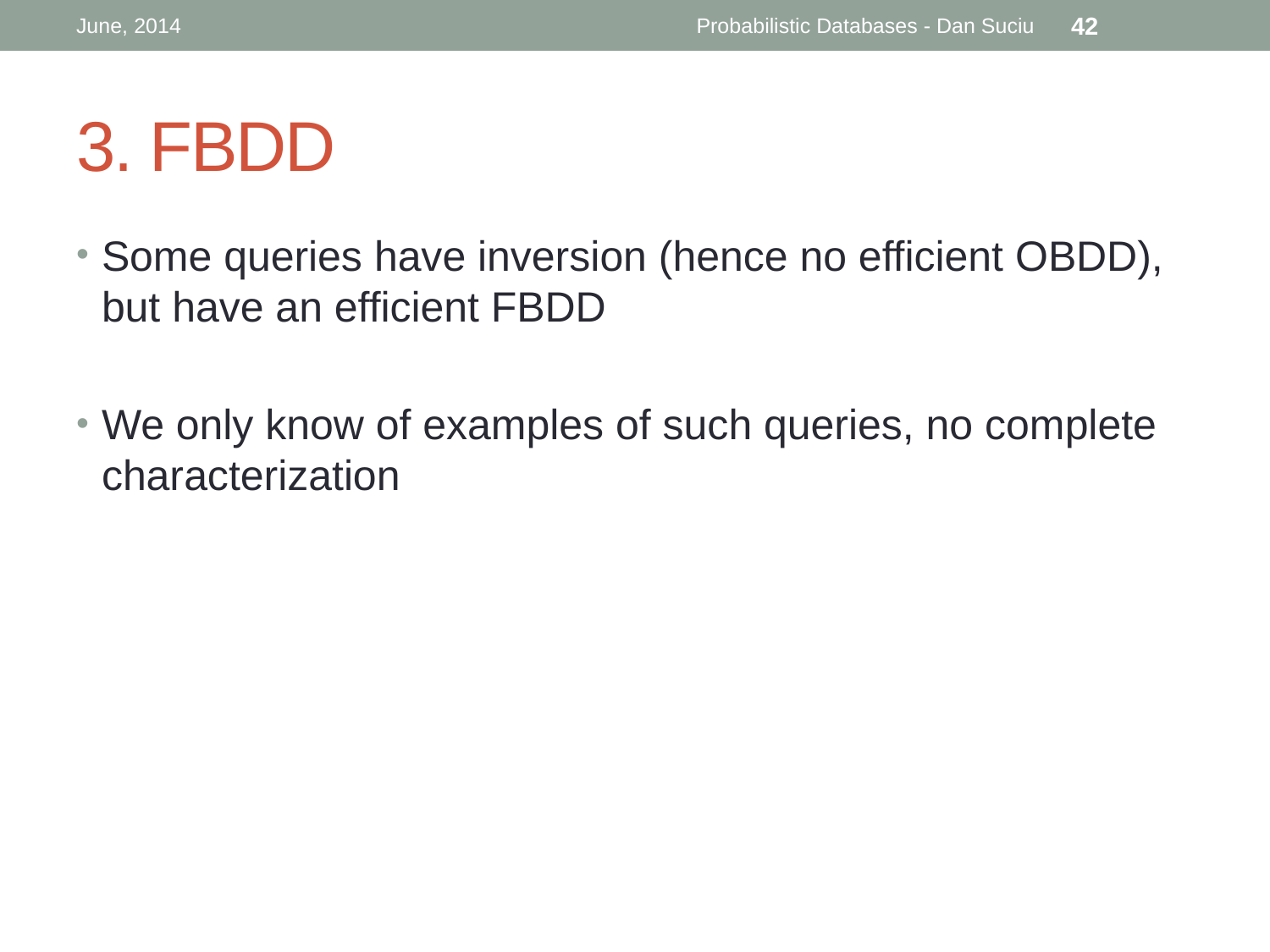

June, 2014
Probabilistic Databases - Dan Suciu
42
# 3. FBDD
Some queries have inversion (hence no efficient OBDD),
but have an efficient FBDD

We only know of examples of such queries, no complete characterization